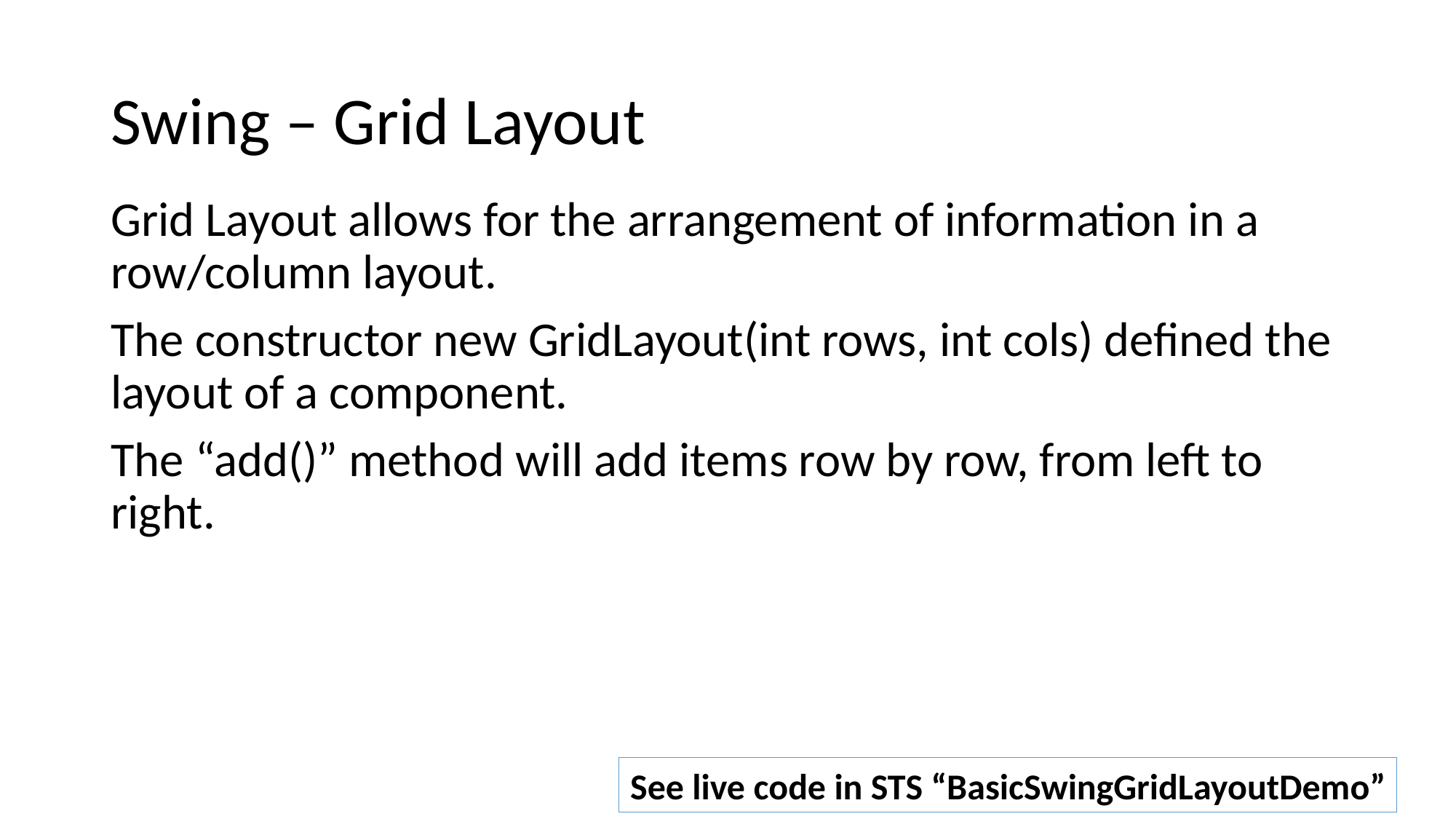

# Swing – Grid Layout
Grid Layout allows for the arrangement of information in a row/column layout.
The constructor new GridLayout(int rows, int cols) defined the layout of a component.
The “add()” method will add items row by row, from left to right.

See live code in STS “BasicSwingGridLayoutDemo”